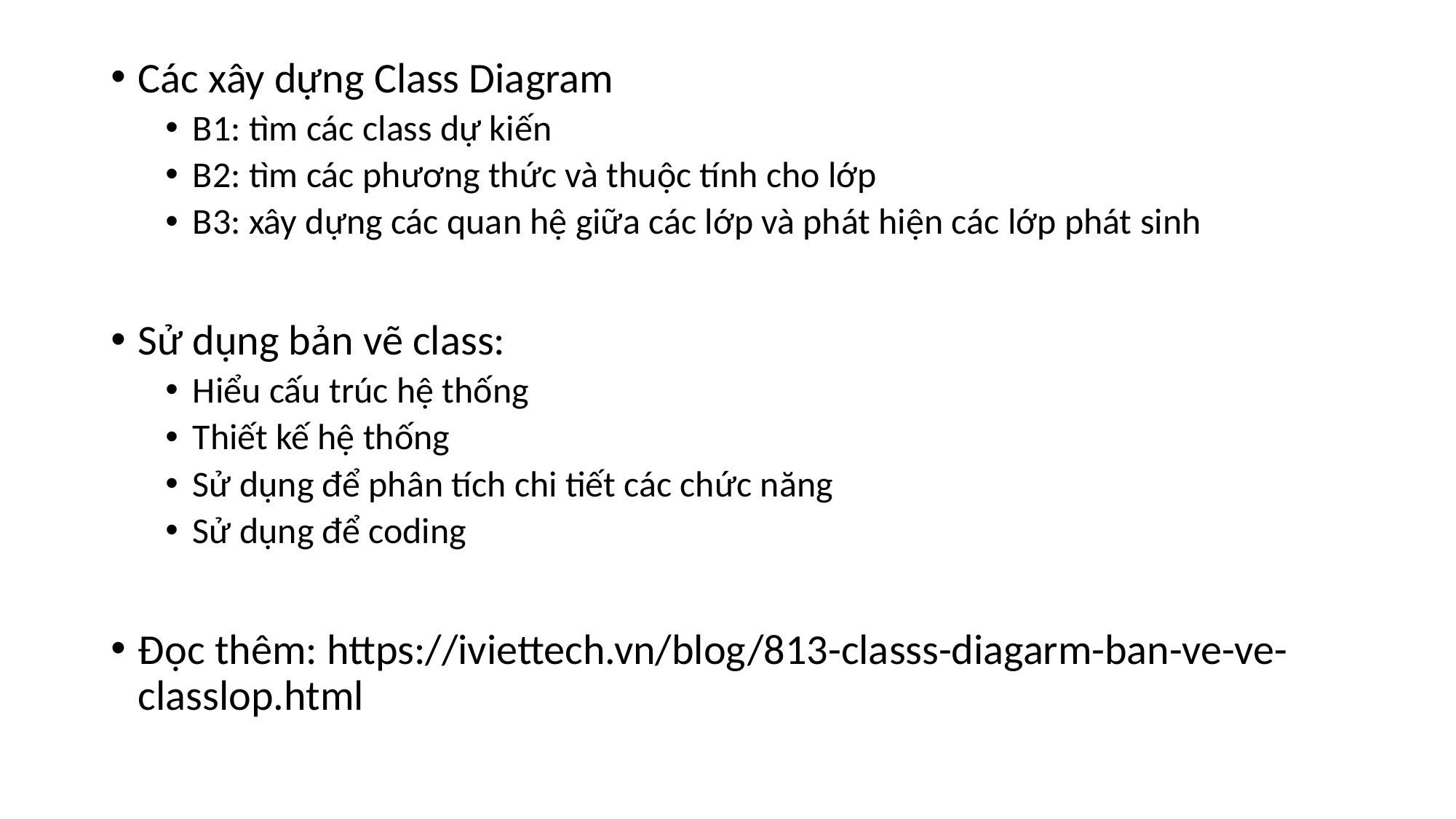

Các xây dựng Class Diagram
B1: tìm các class dự kiến
B2: tìm các phương thức và thuộc tính cho lớp
B3: xây dựng các quan hệ giữa các lớp và phát hiện các lớp phát sinh

Sử dụng bản vẽ class:
Hiểu cấu trúc hệ thống
Thiết kế hệ thống
Sử dụng để phân tích chi tiết các chức năng
Sử dụng để coding

Đọc thêm: https://iviettech.vn/blog/813-classs-diagarm-ban-ve-ve-classlop.html